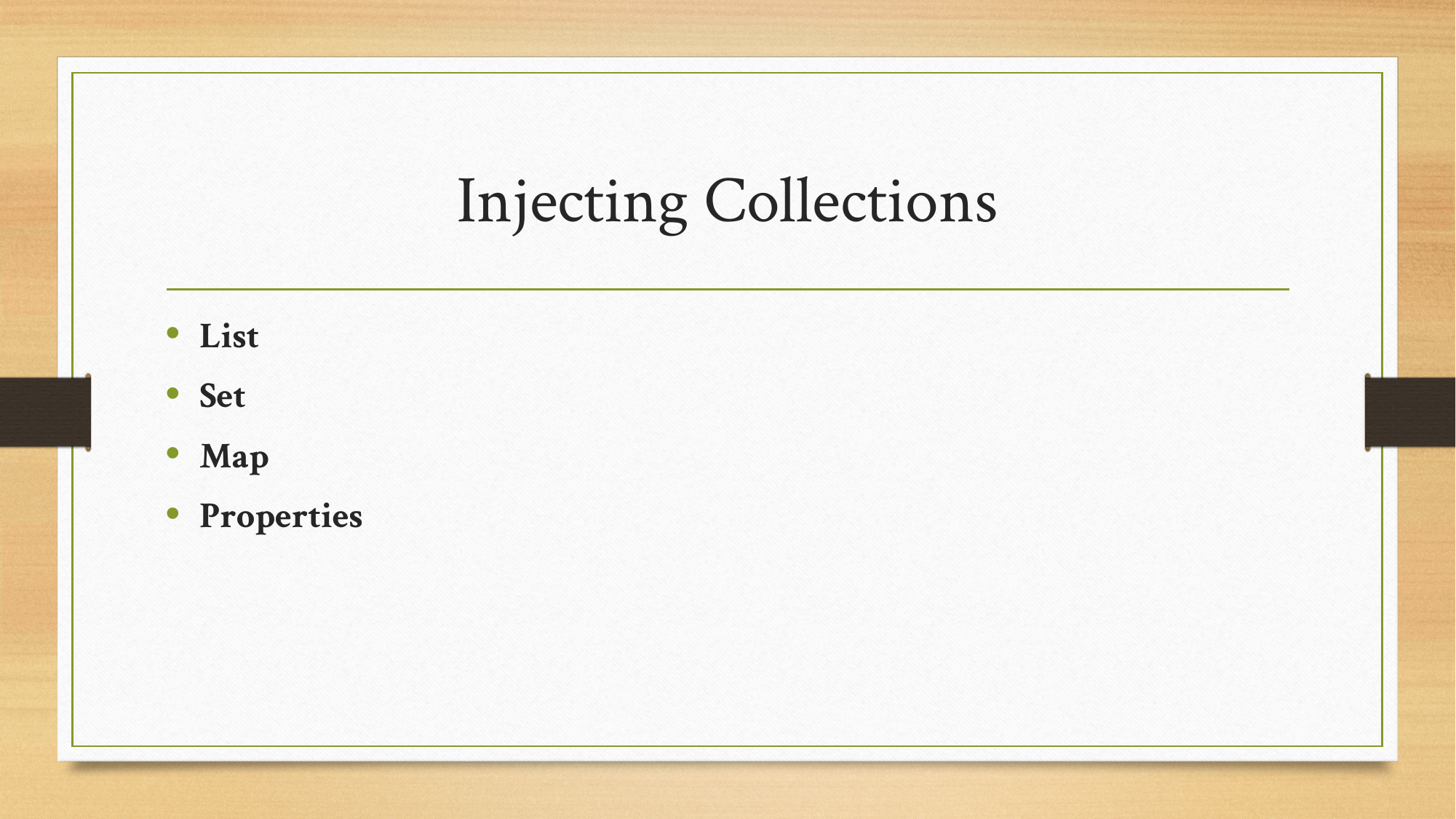

# Injecting Collections
List
Set
Map
Properties